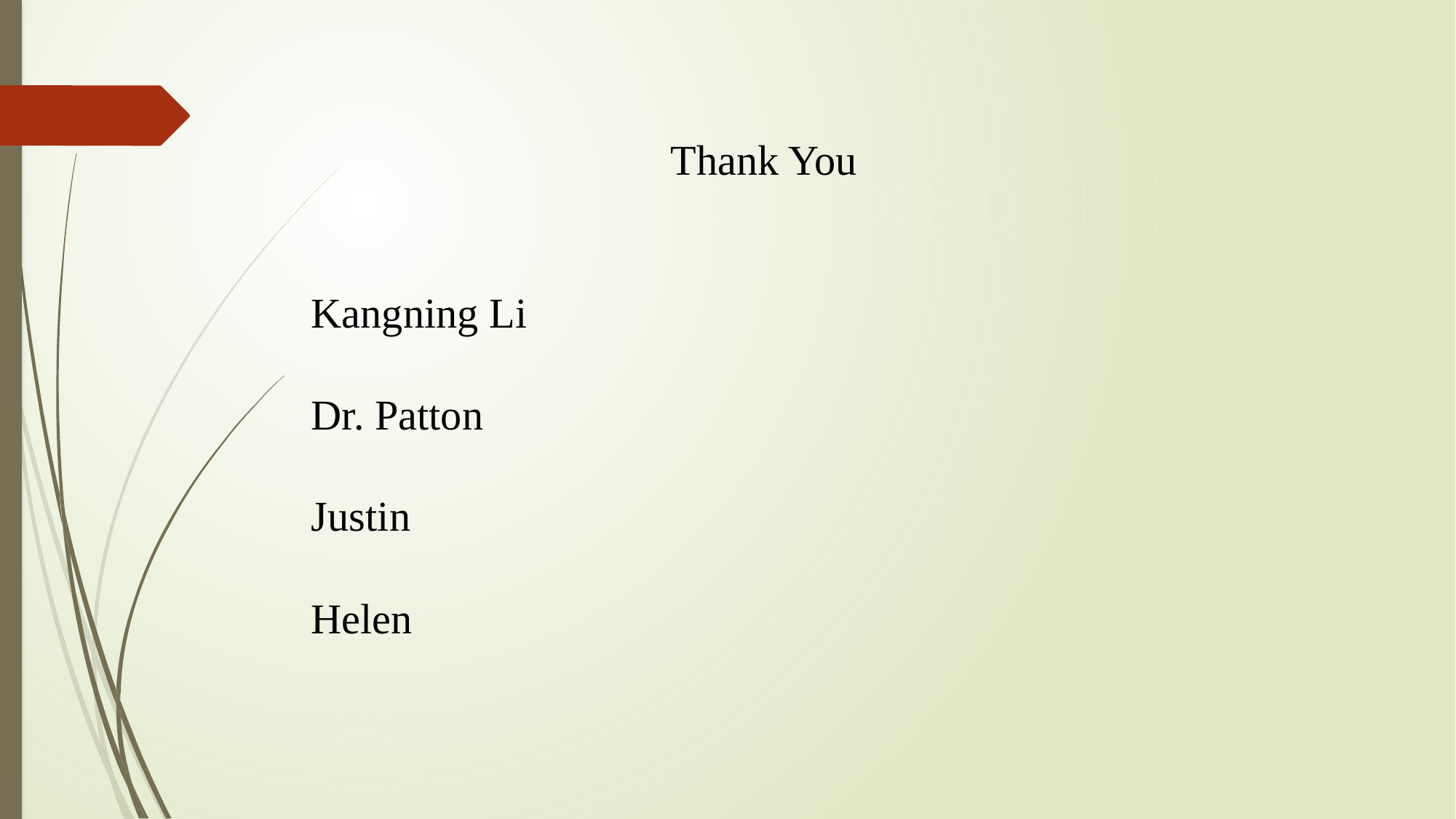

Thank You

Kangning Li
Dr. Patton
Justin
Helen